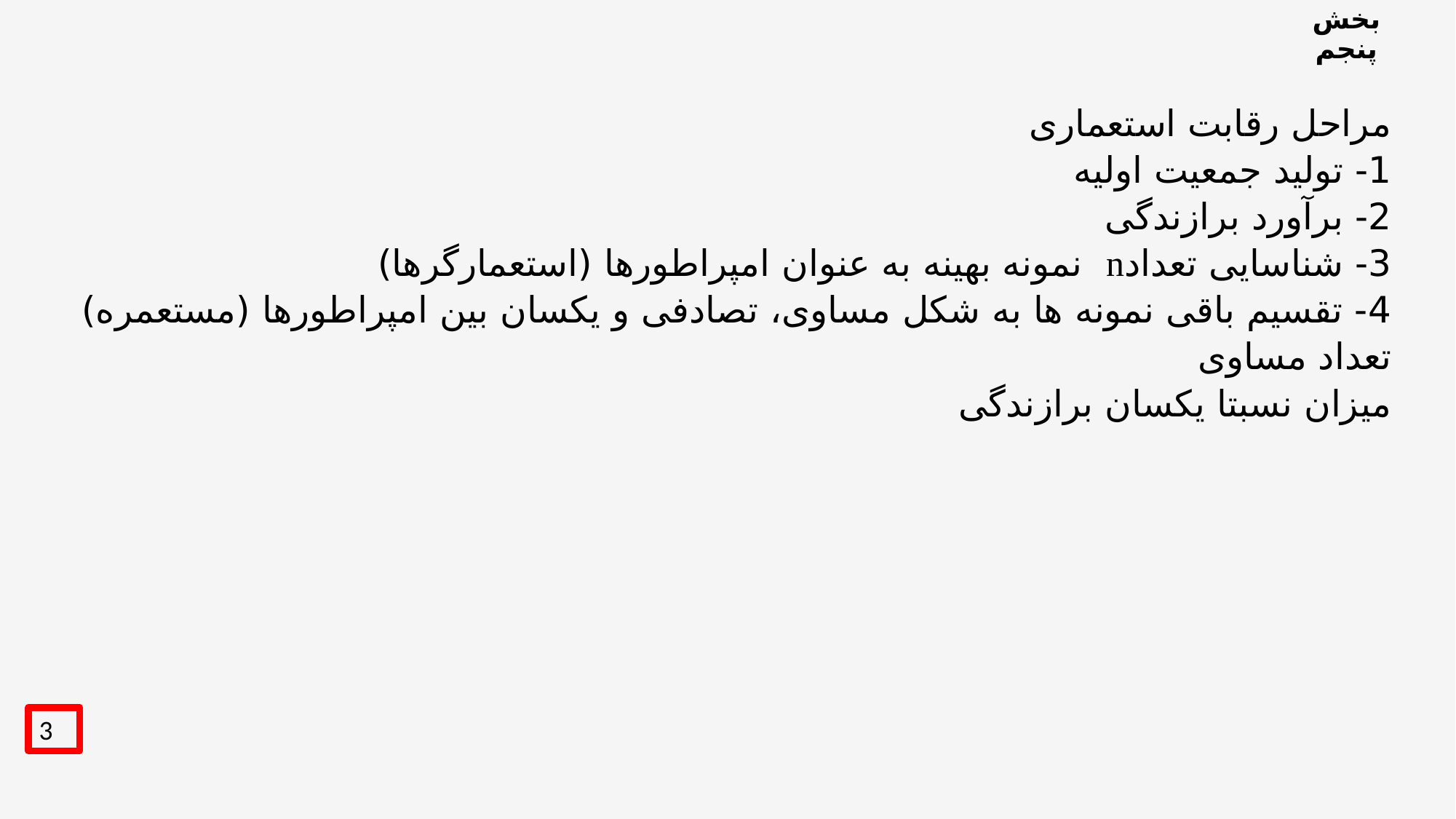

# بخش پنجم
مراحل رقابت استعماری
1- تولید جمعیت اولیه
2- برآورد برازندگی
3- شناسایی تعدادn  نمونه بهینه به عنوان امپراطورها (استعمارگرها)
4- تقسیم باقی نمونه ها به شکل مساوی، تصادفی و یکسان بین امپراطورها (مستعمره)
تعداد مساوی
میزان نسبتا یکسان برازندگی

3